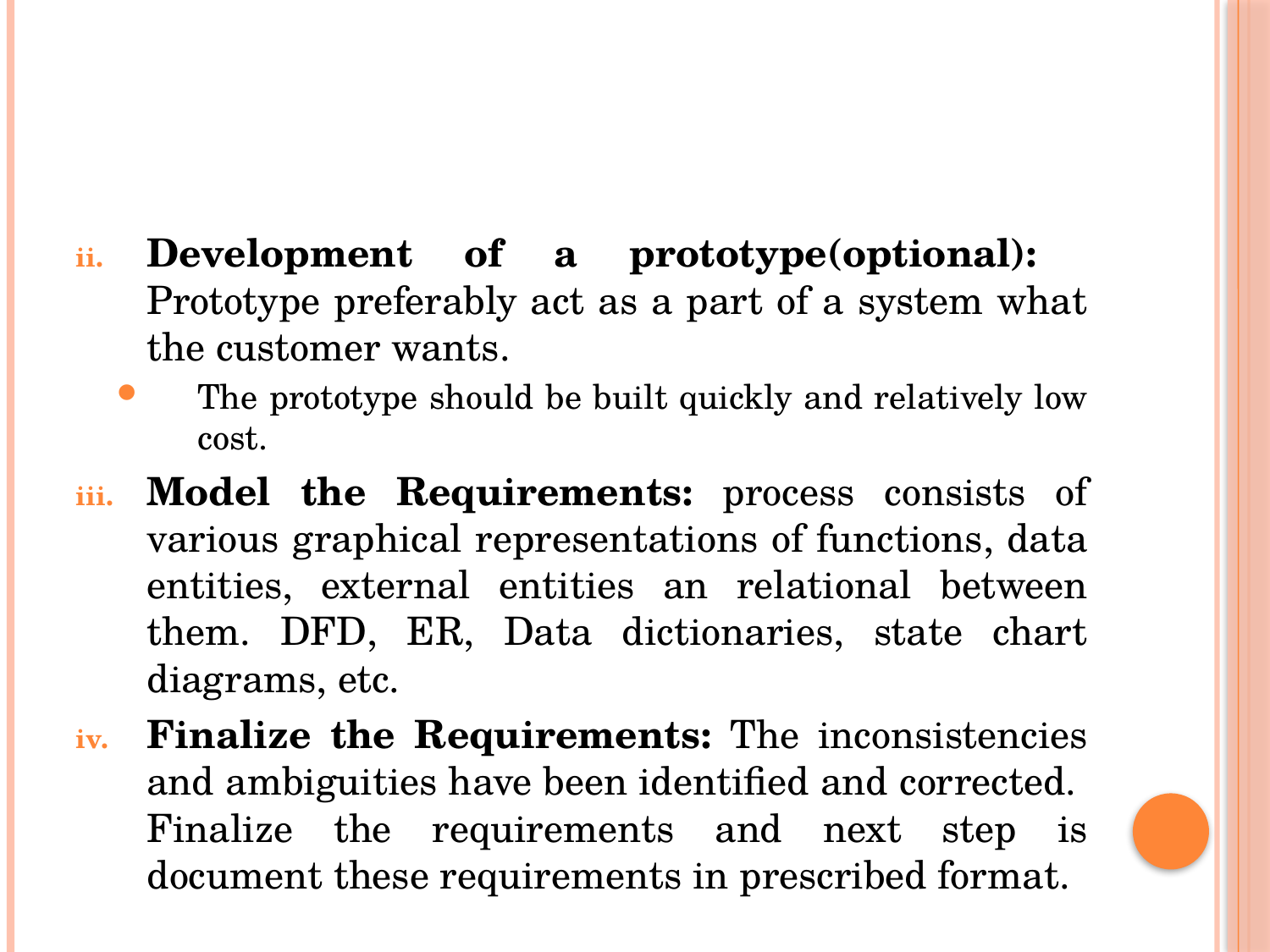

#
Development of a prototype(optional):  Prototype preferably act as a part of a system what the customer wants.
The prototype should be built quickly and relatively low cost.
Model the Requirements: process consists of various graphical representations of functions, data entities, external entities an relational between them. DFD, ER, Data dictionaries, state chart diagrams, etc.
Finalize the Requirements: The inconsistencies and ambiguities have been identified and corrected.  Finalize the requirements and next step is document these requirements in prescribed format.